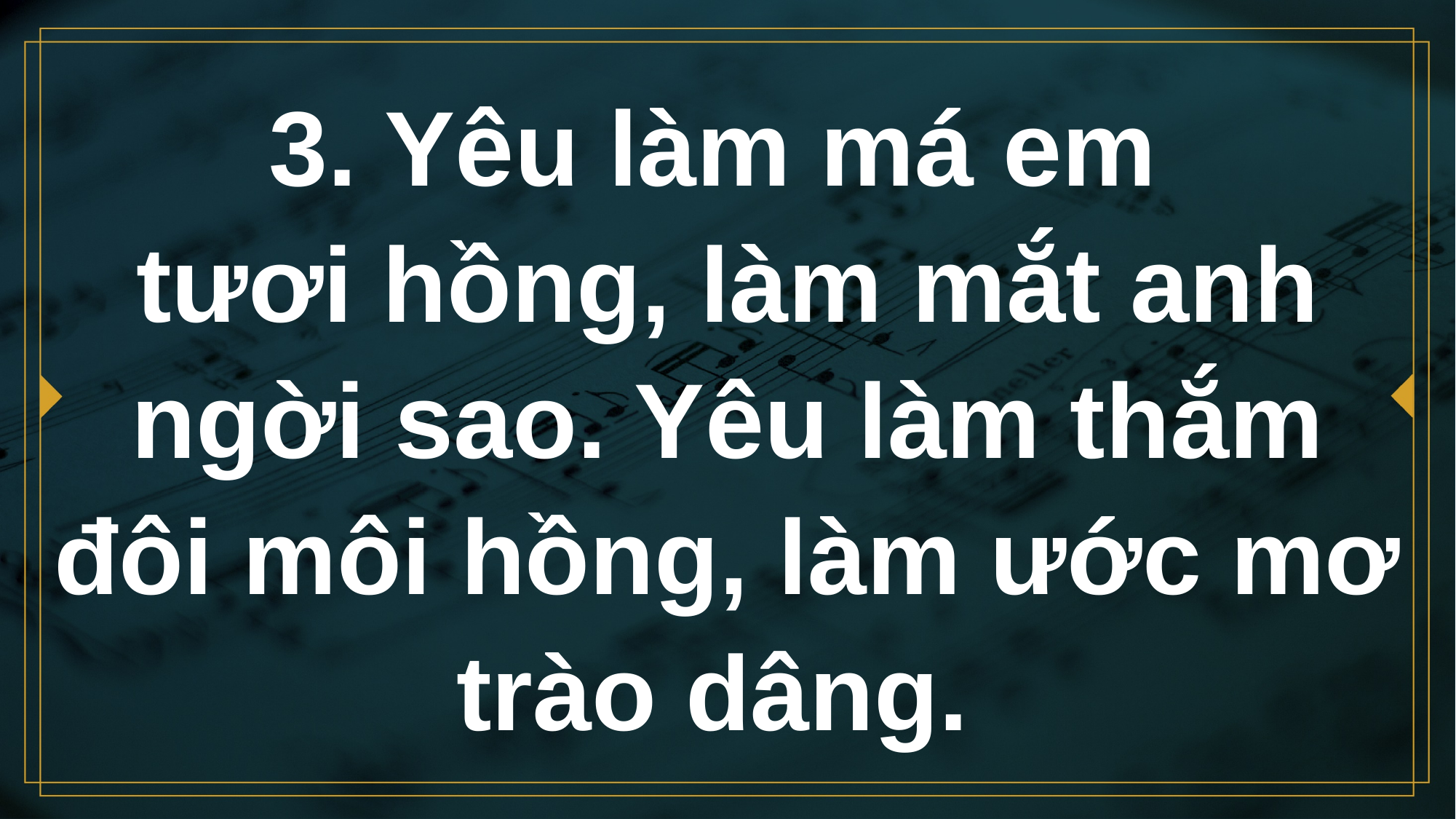

# 3. Yêu làm má em tươi hồng, làm mắt anh ngời sao. Yêu làm thắm đôi môi hồng, làm ước mơ trào dâng.